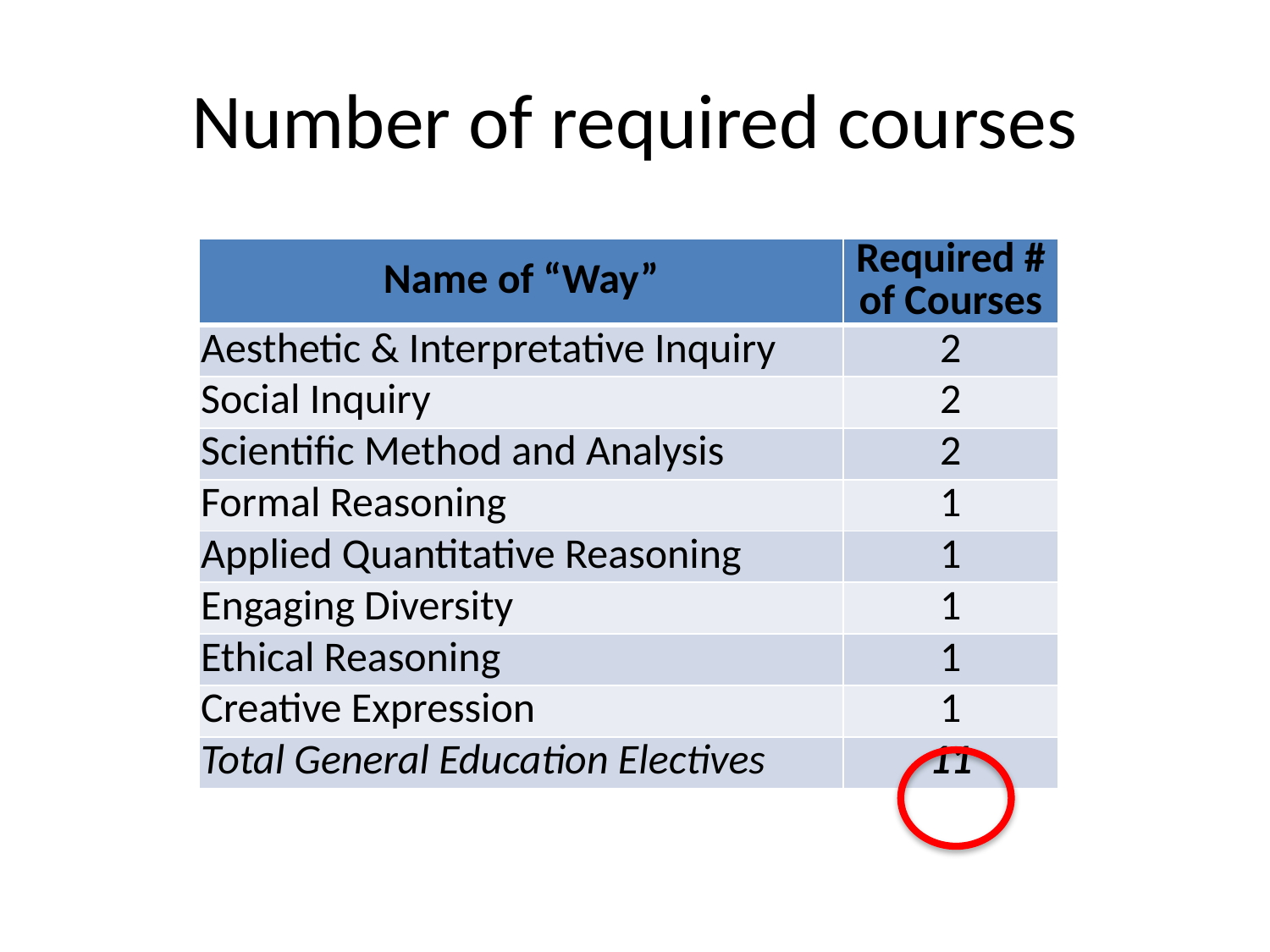

# Number of required courses
| Name of “Way” | Required # of Courses |
| --- | --- |
| Aesthetic & Interpretative Inquiry | 2 |
| Social Inquiry | 2 |
| Scientific Method and Analysis | 2 |
| Formal Reasoning | 1 |
| Applied Quantitative Reasoning | 1 |
| Engaging Diversity | 1 |
| Ethical Reasoning | 1 |
| Creative Expression | 1 |
| Total General Education Electives | 11 |